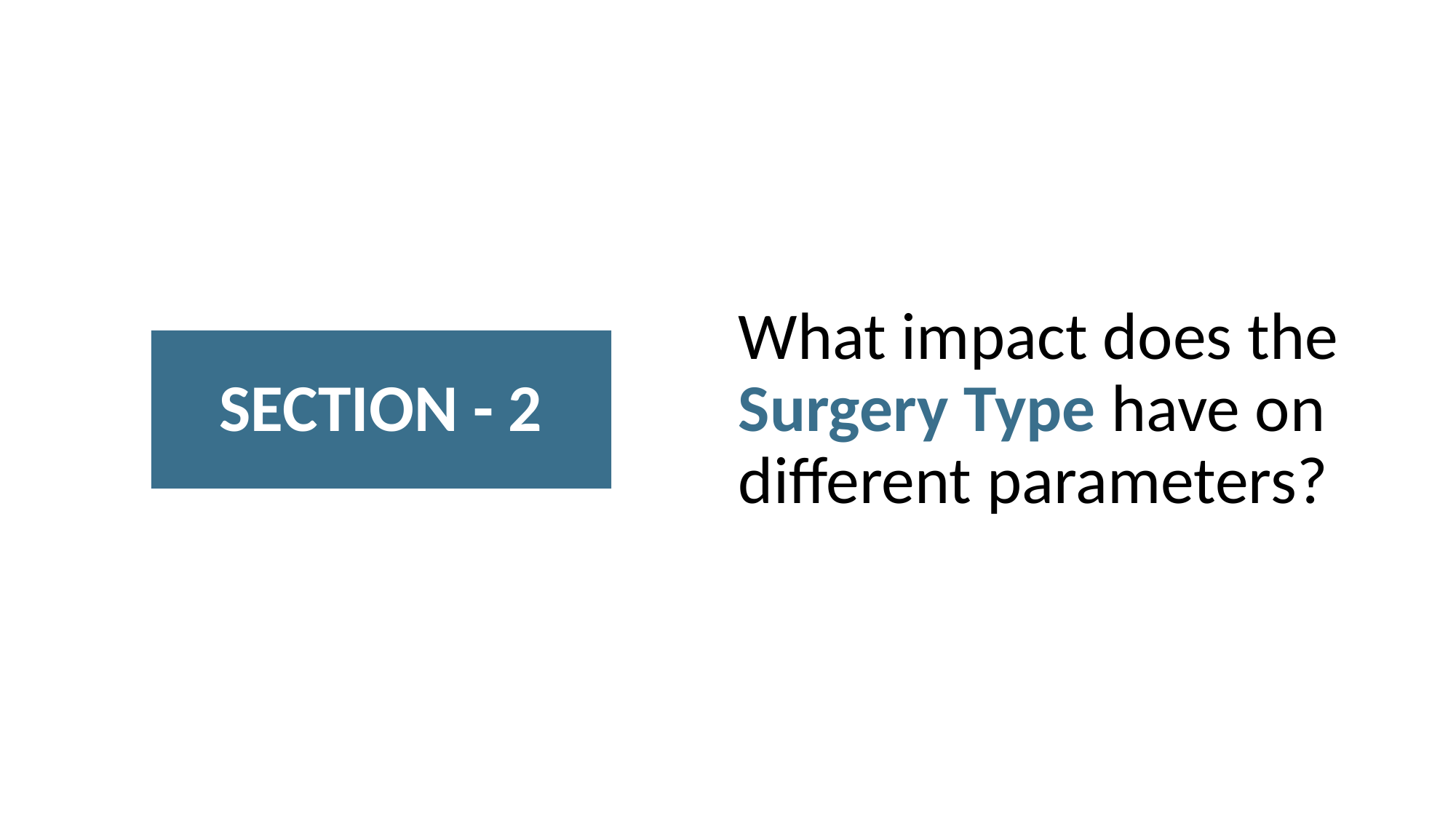

What impact does the Surgery Type have on different parameters?
# SECTION - 2